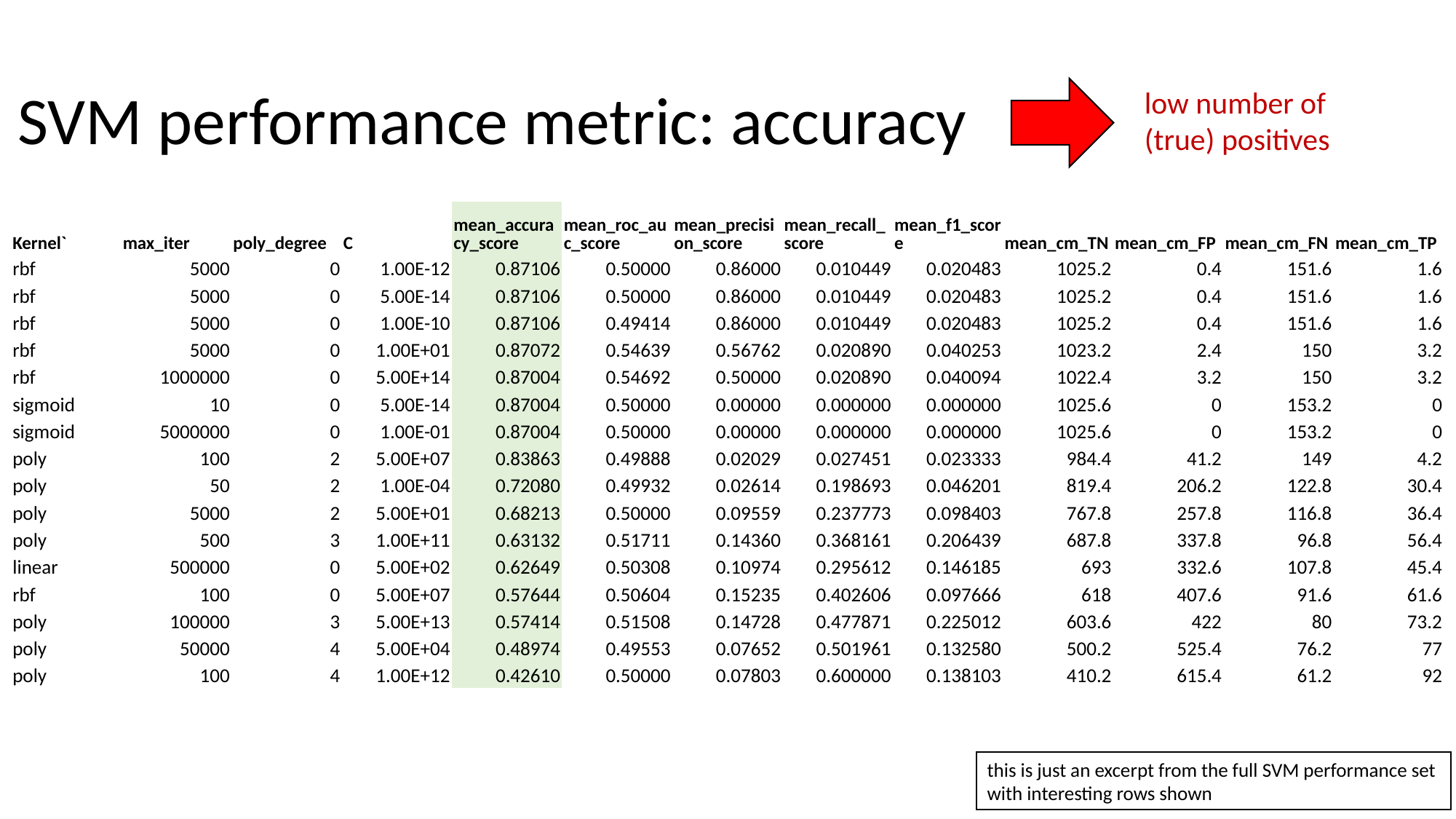

# SVM performance metric: accuracy

low number of
(true) positives
| Kernel` | max\_iter | poly\_degree | C | mean\_accuracy\_score | mean\_roc\_auc\_score | mean\_precision\_score | mean\_recall\_score | mean\_f1\_score | mean\_cm\_TN | mean\_cm\_FP | mean\_cm\_FN | mean\_cm\_TP |
| --- | --- | --- | --- | --- | --- | --- | --- | --- | --- | --- | --- | --- |
| rbf | 5000 | 0 | 1.00E-12 | 0.87106 | 0.50000 | 0.86000 | 0.010449 | 0.020483 | 1025.2 | 0.4 | 151.6 | 1.6 |
| rbf | 5000 | 0 | 5.00E-14 | 0.87106 | 0.50000 | 0.86000 | 0.010449 | 0.020483 | 1025.2 | 0.4 | 151.6 | 1.6 |
| rbf | 5000 | 0 | 1.00E-10 | 0.87106 | 0.49414 | 0.86000 | 0.010449 | 0.020483 | 1025.2 | 0.4 | 151.6 | 1.6 |
| rbf | 5000 | 0 | 1.00E+01 | 0.87072 | 0.54639 | 0.56762 | 0.020890 | 0.040253 | 1023.2 | 2.4 | 150 | 3.2 |
| rbf | 1000000 | 0 | 5.00E+14 | 0.87004 | 0.54692 | 0.50000 | 0.020890 | 0.040094 | 1022.4 | 3.2 | 150 | 3.2 |
| sigmoid | 10 | 0 | 5.00E-14 | 0.87004 | 0.50000 | 0.00000 | 0.000000 | 0.000000 | 1025.6 | 0 | 153.2 | 0 |
| sigmoid | 5000000 | 0 | 1.00E-01 | 0.87004 | 0.50000 | 0.00000 | 0.000000 | 0.000000 | 1025.6 | 0 | 153.2 | 0 |
| poly | 100 | 2 | 5.00E+07 | 0.83863 | 0.49888 | 0.02029 | 0.027451 | 0.023333 | 984.4 | 41.2 | 149 | 4.2 |
| poly | 50 | 2 | 1.00E-04 | 0.72080 | 0.49932 | 0.02614 | 0.198693 | 0.046201 | 819.4 | 206.2 | 122.8 | 30.4 |
| poly | 5000 | 2 | 5.00E+01 | 0.68213 | 0.50000 | 0.09559 | 0.237773 | 0.098403 | 767.8 | 257.8 | 116.8 | 36.4 |
| poly | 500 | 3 | 1.00E+11 | 0.63132 | 0.51711 | 0.14360 | 0.368161 | 0.206439 | 687.8 | 337.8 | 96.8 | 56.4 |
| linear | 500000 | 0 | 5.00E+02 | 0.62649 | 0.50308 | 0.10974 | 0.295612 | 0.146185 | 693 | 332.6 | 107.8 | 45.4 |
| rbf | 100 | 0 | 5.00E+07 | 0.57644 | 0.50604 | 0.15235 | 0.402606 | 0.097666 | 618 | 407.6 | 91.6 | 61.6 |
| poly | 100000 | 3 | 5.00E+13 | 0.57414 | 0.51508 | 0.14728 | 0.477871 | 0.225012 | 603.6 | 422 | 80 | 73.2 |
| poly | 50000 | 4 | 5.00E+04 | 0.48974 | 0.49553 | 0.07652 | 0.501961 | 0.132580 | 500.2 | 525.4 | 76.2 | 77 |
| poly | 100 | 4 | 1.00E+12 | 0.42610 | 0.50000 | 0.07803 | 0.600000 | 0.138103 | 410.2 | 615.4 | 61.2 | 92 |
this is just an excerpt from the full SVM performance set
with interesting rows shown